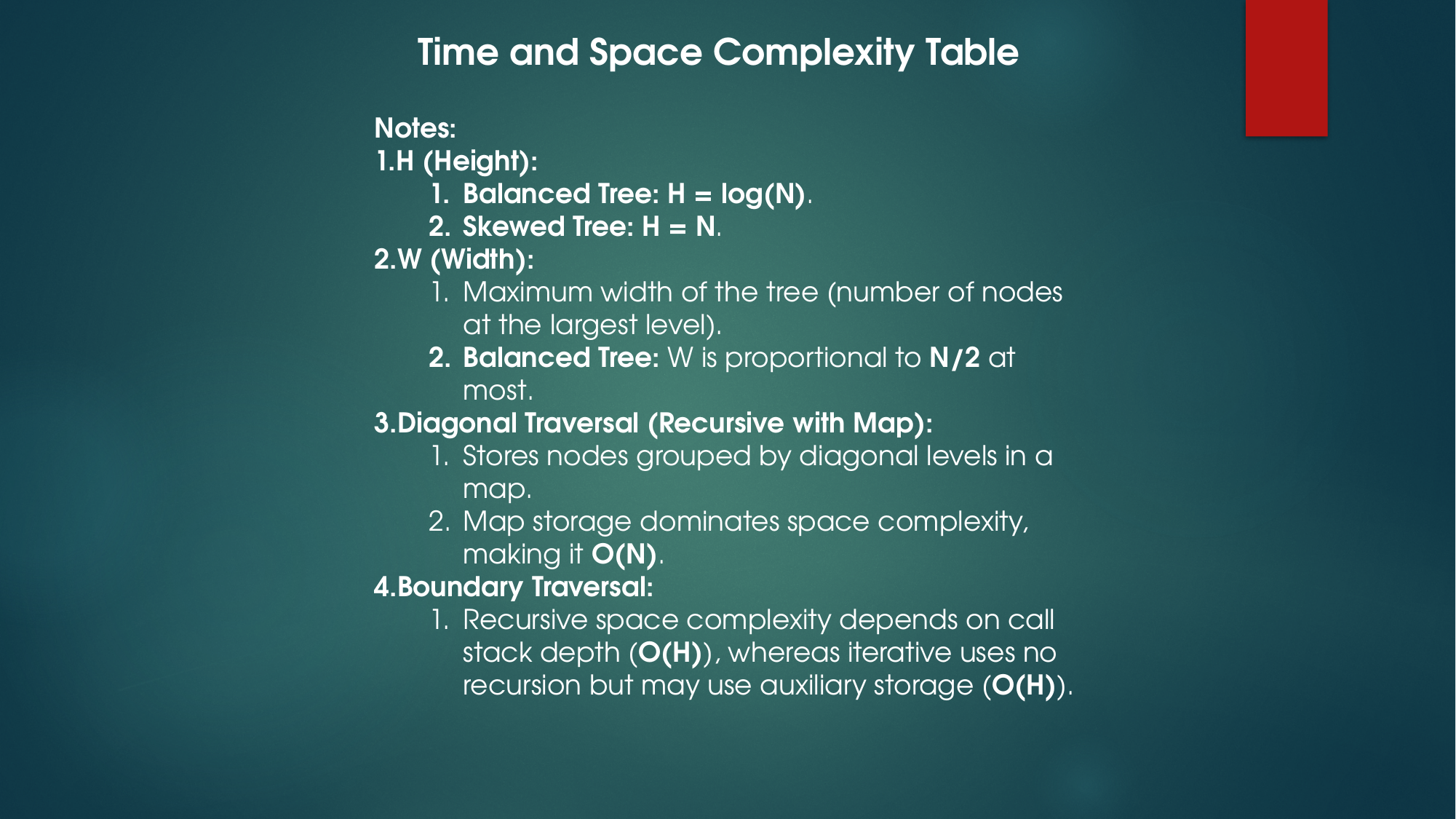

Time and Space Complexity Table
Notes:
H (Height):
Balanced Tree: H = log(N).
Skewed Tree: H = N.
W (Width):
Maximum width of the tree (number of nodes at the largest level).
Balanced Tree: W is proportional to N/2 at most.
Diagonal Traversal (Recursive with Map):
Stores nodes grouped by diagonal levels in a map.
Map storage dominates space complexity, making it O(N).
Boundary Traversal:
Recursive space complexity depends on call stack depth (O(H)), whereas iterative uses no recursion but may use auxiliary storage (O(H)).